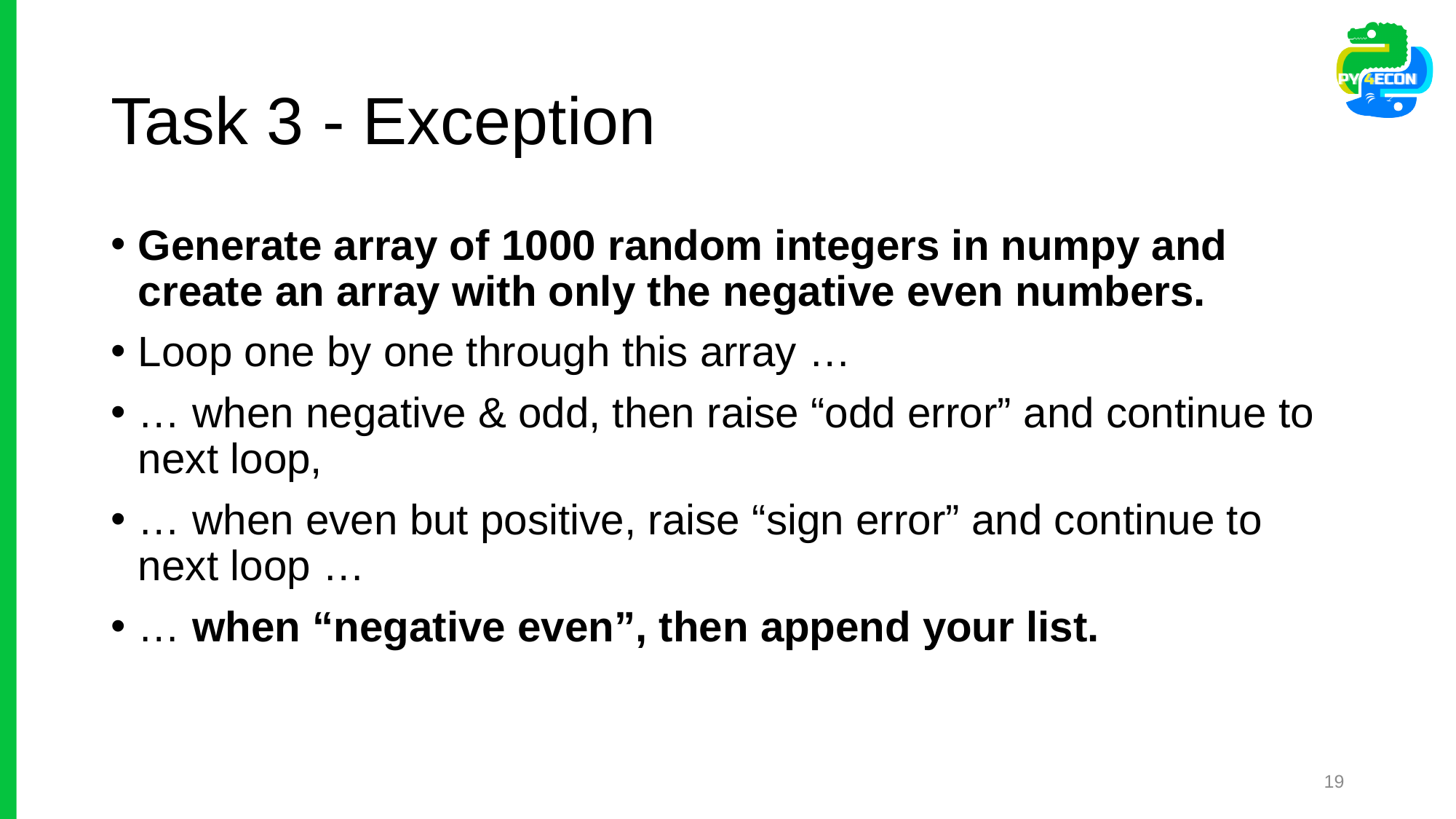

# Task 3 - Exception
Generate array of 1000 random integers in numpy and create an array with only the negative even numbers.
Loop one by one through this array …
… when negative & odd, then raise “odd error” and continue to next loop,
… when even but positive, raise “sign error” and continue to next loop …
… when “negative even”, then append your list.
19